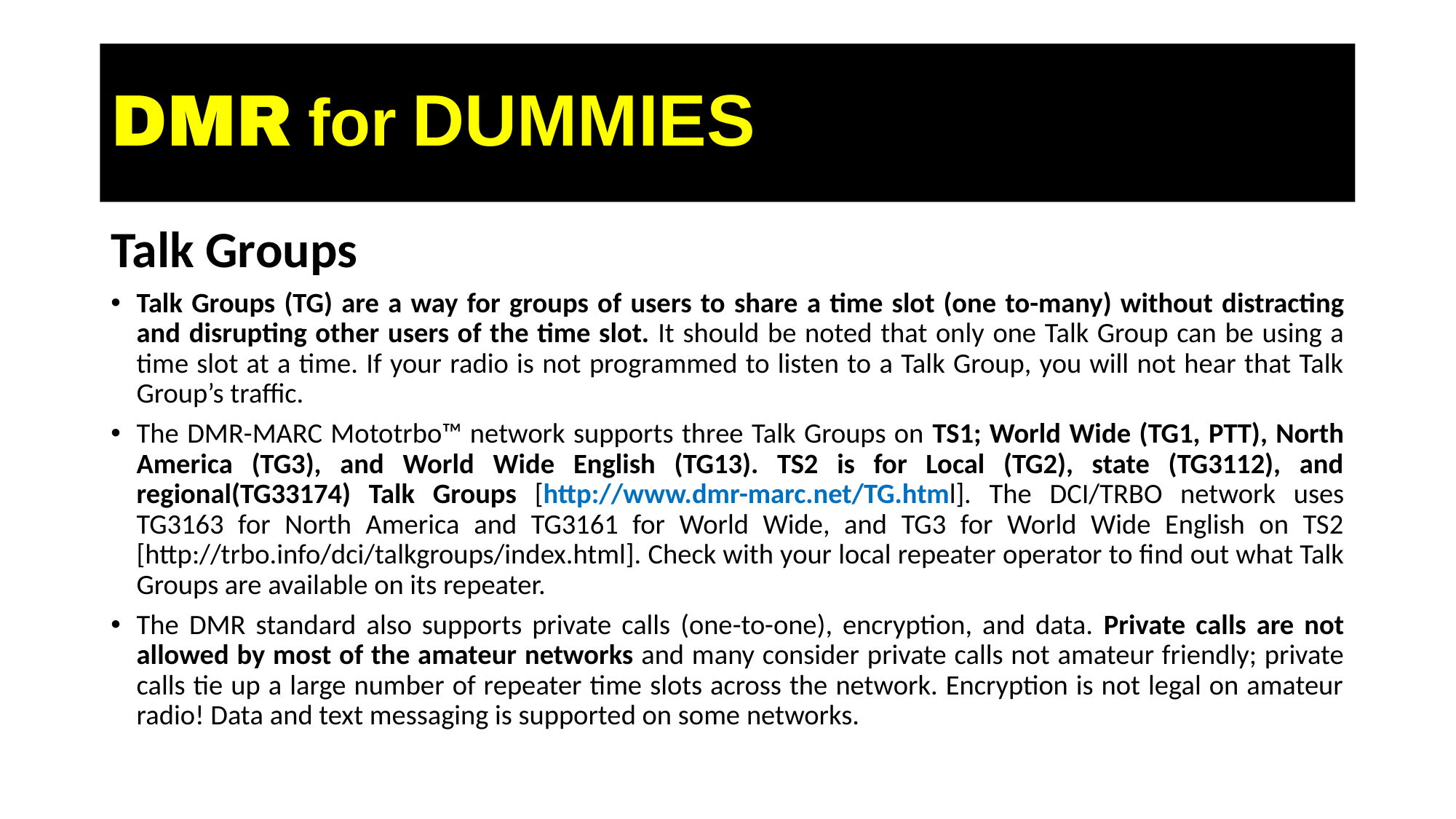

# DMR for DUMMIES
Talk Groups
Talk Groups (TG) are a way for groups of users to share a time slot (one to-many) without distracting and disrupting other users of the time slot. It should be noted that only one Talk Group can be using a time slot at a time. If your radio is not programmed to listen to a Talk Group, you will not hear that Talk Group’s traffic.
The DMR-MARC Mototrbo™ network supports three Talk Groups on TS1; World Wide (TG1, PTT), North America (TG3), and World Wide English (TG13). TS2 is for Local (TG2), state (TG3112), and regional(TG33174) Talk Groups [http://www.dmr-marc.net/TG.html]. The DCI/TRBO network uses TG3163 for North America and TG3161 for World Wide, and TG3 for World Wide English on TS2 [http://trbo.info/dci/talkgroups/index.html]. Check with your local repeater operator to find out what Talk Groups are available on its repeater.
The DMR standard also supports private calls (one-to-one), encryption, and data. Private calls are not allowed by most of the amateur networks and many consider private calls not amateur friendly; private calls tie up a large number of repeater time slots across the network. Encryption is not legal on amateur radio! Data and text messaging is supported on some networks.